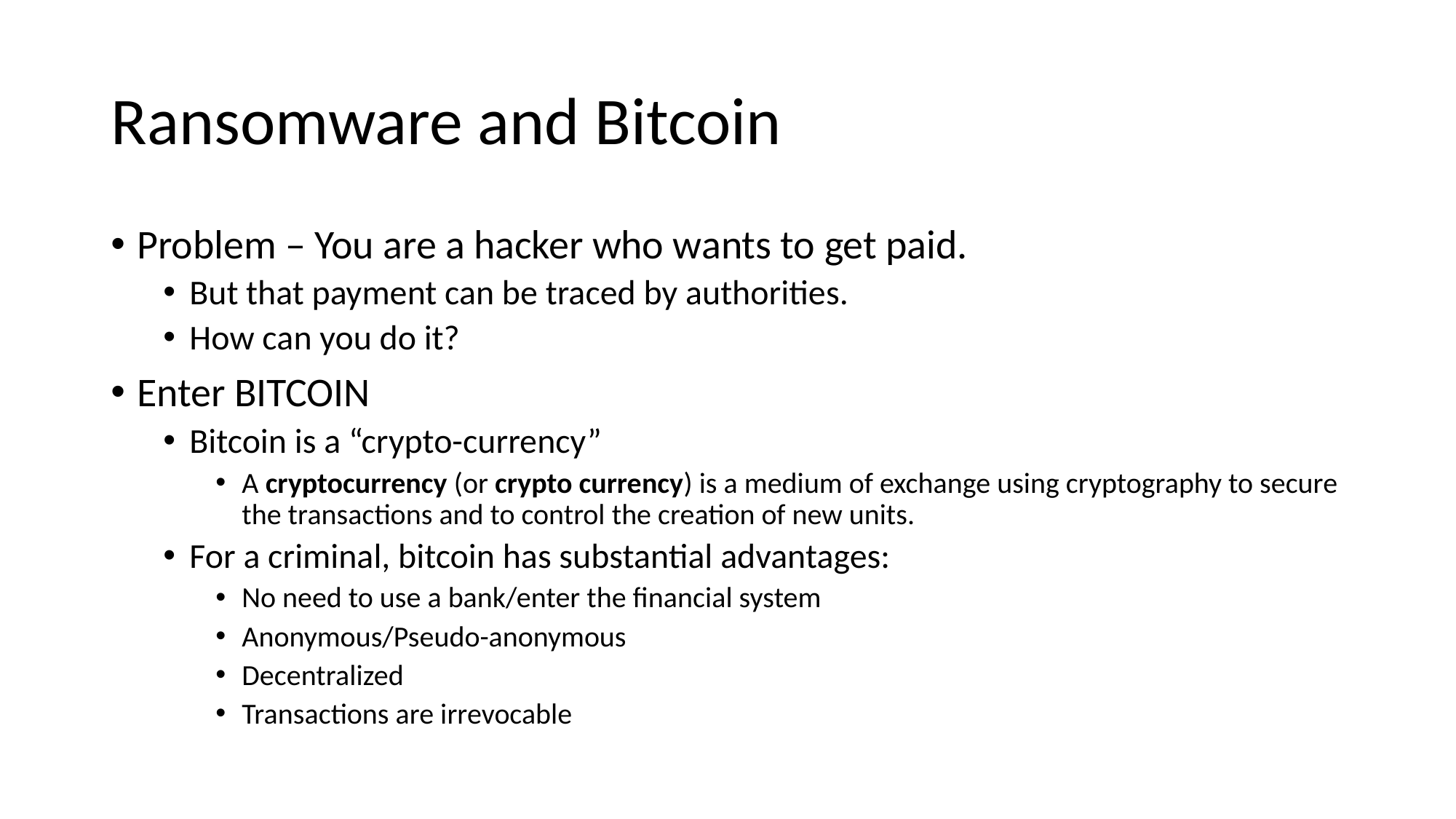

# Ransomware and Bitcoin
Problem – You are a hacker who wants to get paid.
But that payment can be traced by authorities.
How can you do it?
Enter BITCOIN
Bitcoin is a “crypto-currency”
A cryptocurrency (or crypto currency) is a medium of exchange using cryptography to secure the transactions and to control the creation of new units.
For a criminal, bitcoin has substantial advantages:
No need to use a bank/enter the financial system
Anonymous/Pseudo-anonymous
Decentralized
Transactions are irrevocable